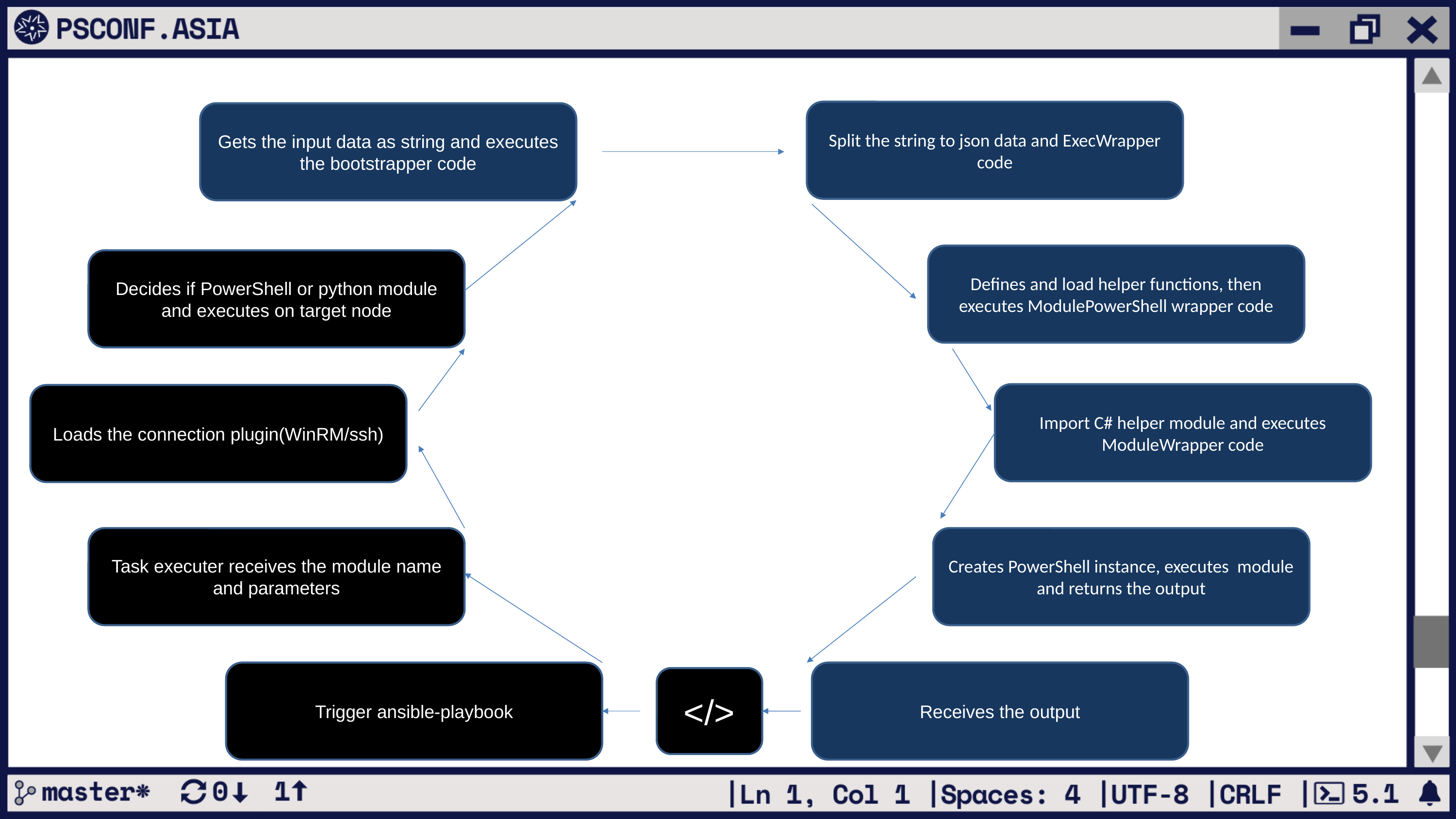

Split the string to json data and ExecWrapper code
Gets the input data as string and executes the bootstrapper code
Defines and load helper functions, then executes ModulePowerShell wrapper code
Decides if PowerShell or python module and executes on target node
Import C# helper module and executes ModuleWrapper code
Loads the connection plugin(WinRM/ssh)
Task executer receives the module name and parameters
Creates PowerShell instance, executes  module and returns the output
Trigger ansible-playbook
Receives the output
</>